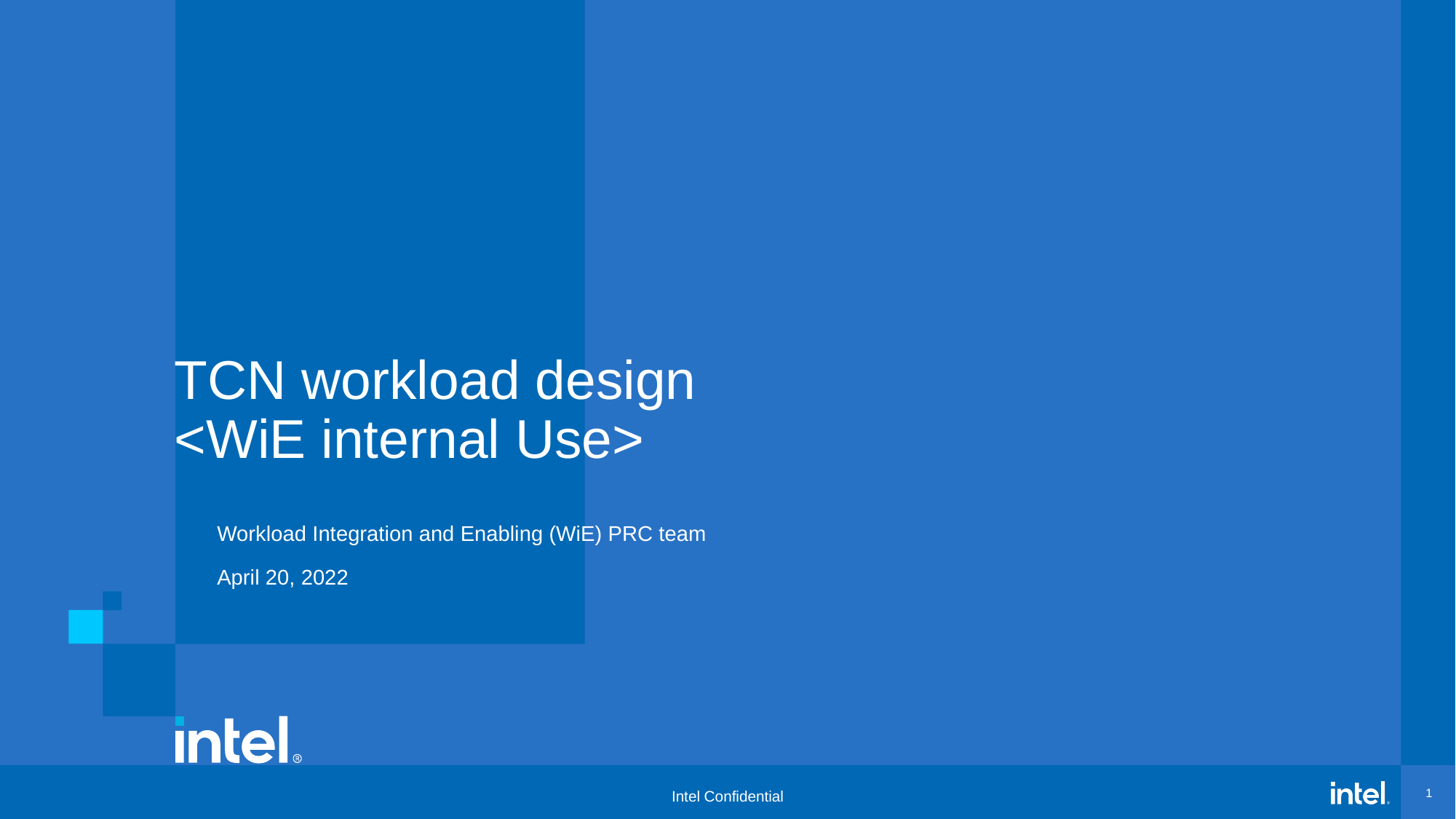

# TCN workload design <WiE internal Use>
Workload Integration and Enabling (WiE) PRC team
April 20, 2022